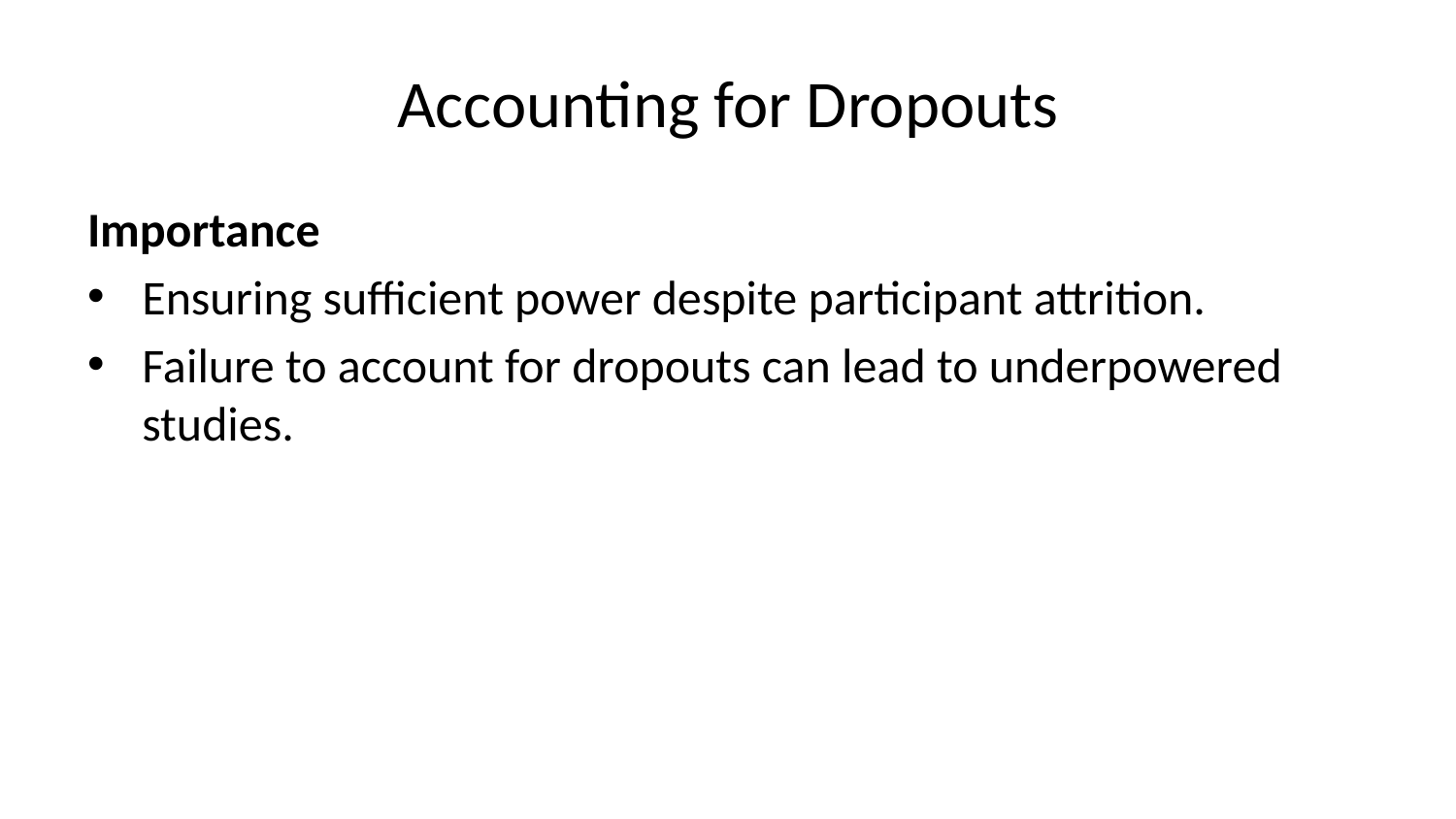

# Accounting for Dropouts
Importance
Ensuring sufficient power despite participant attrition.
Failure to account for dropouts can lead to underpowered studies.